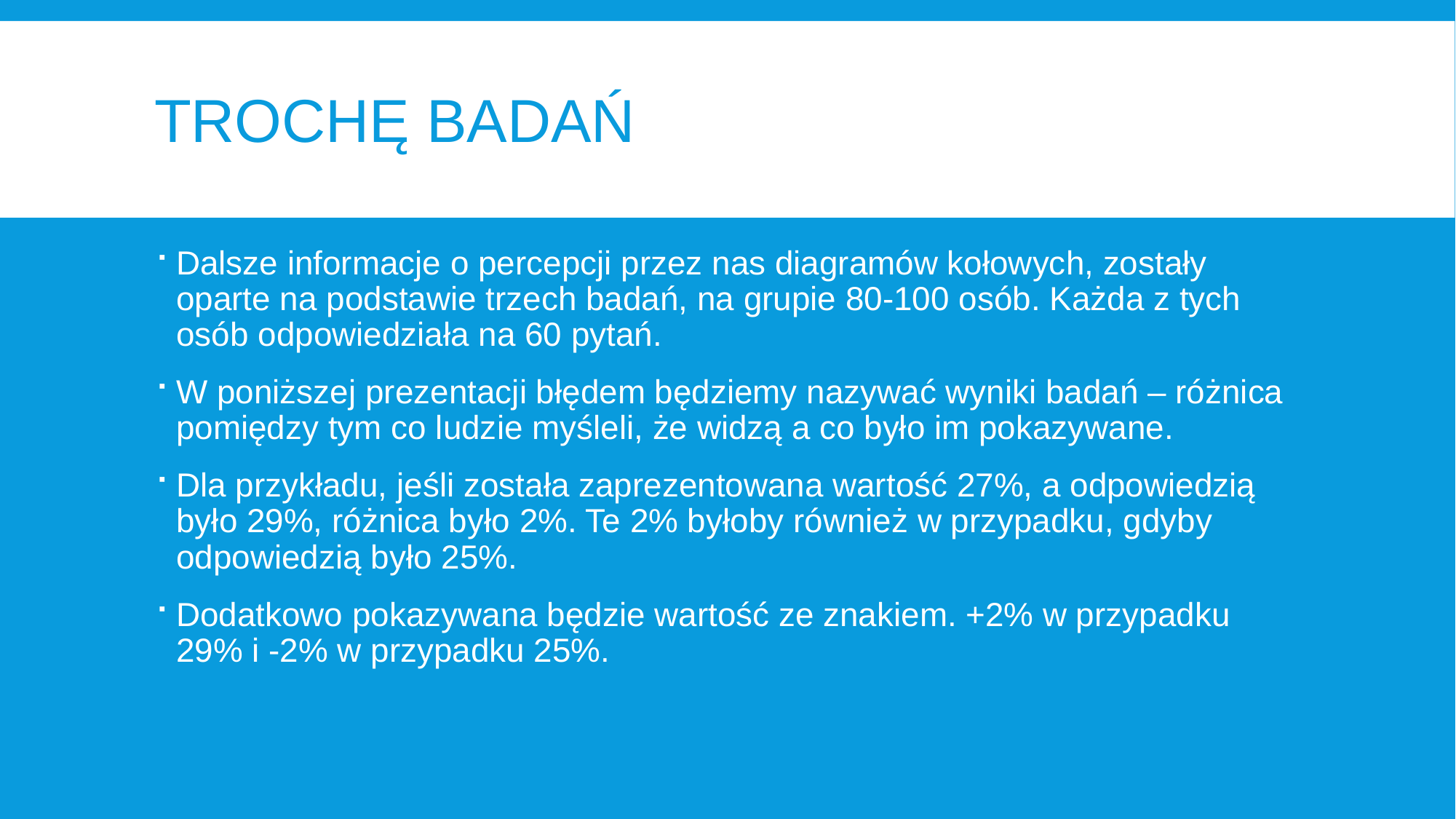

# Trochę badań
Dalsze informacje o percepcji przez nas diagramów kołowych, zostały oparte na podstawie trzech badań, na grupie 80-100 osób. Każda z tych osób odpowiedziała na 60 pytań.
W poniższej prezentacji błędem będziemy nazywać wyniki badań – różnica pomiędzy tym co ludzie myśleli, że widzą a co było im pokazywane.
Dla przykładu, jeśli została zaprezentowana wartość 27%, a odpowiedzią było 29%, różnica było 2%. Te 2% byłoby również w przypadku, gdyby odpowiedzią było 25%.
Dodatkowo pokazywana będzie wartość ze znakiem. +2% w przypadku 29% i -2% w przypadku 25%.